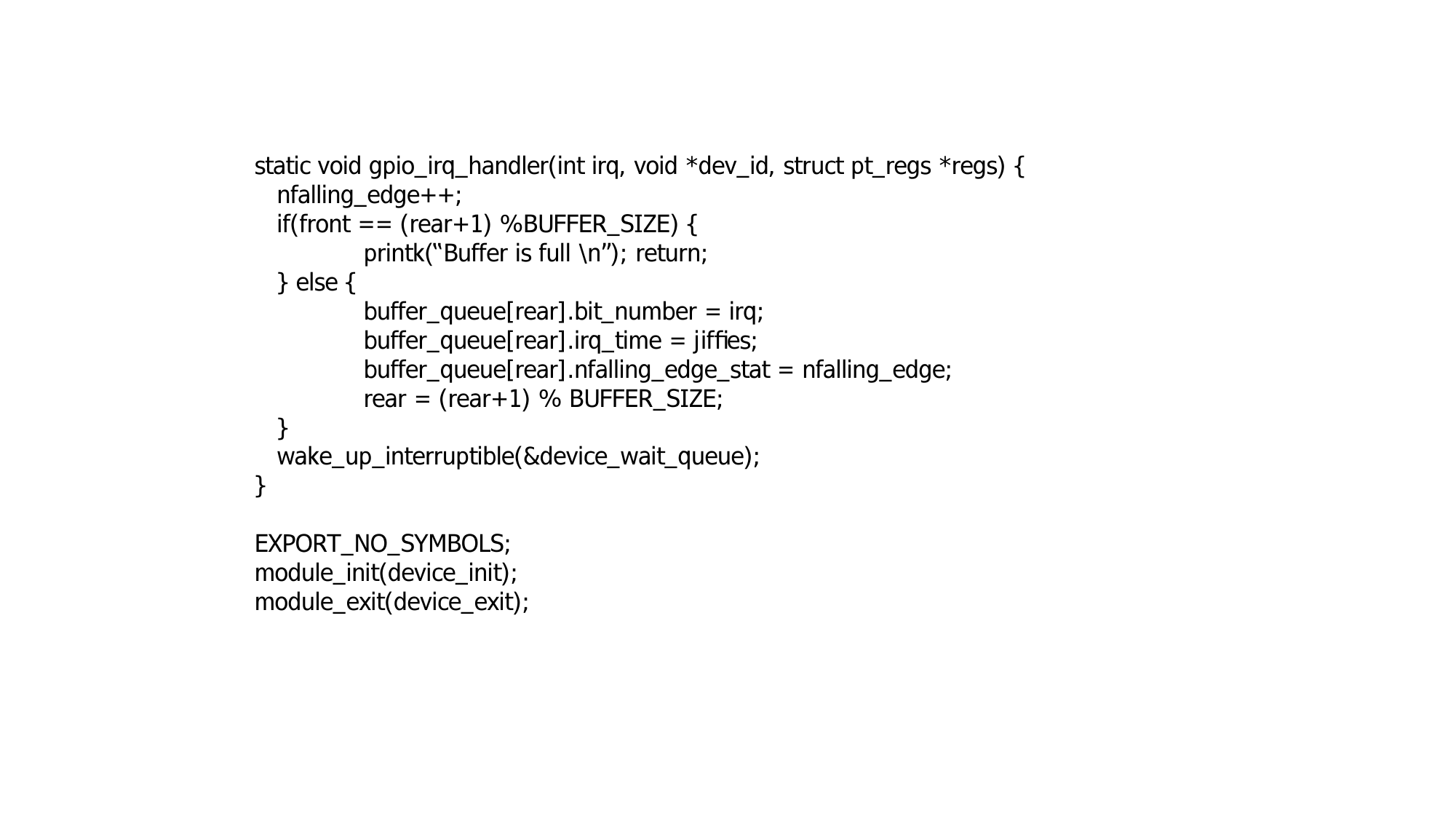

static void gpio_irq_handler(int irq, void *dev_id, struct pt_regs *regs) {
   nfalling_edge++;
   if(front == (rear+1) %BUFFER_SIZE) {
	printk(“Buffer is full \n”); return;
   } else {
	buffer_queue[rear].bit_number = irq;
	buffer_queue[rear].irq_time = jiffies;
	buffer_queue[rear].nfalling_edge_stat = nfalling_edge;
	rear = (rear+1) % BUFFER_SIZE;
   }
   wake_up_interruptible(&device_wait_queue);
}

EXPORT_NO_SYMBOLS;
module_init(device_init);
module_exit(device_exit);